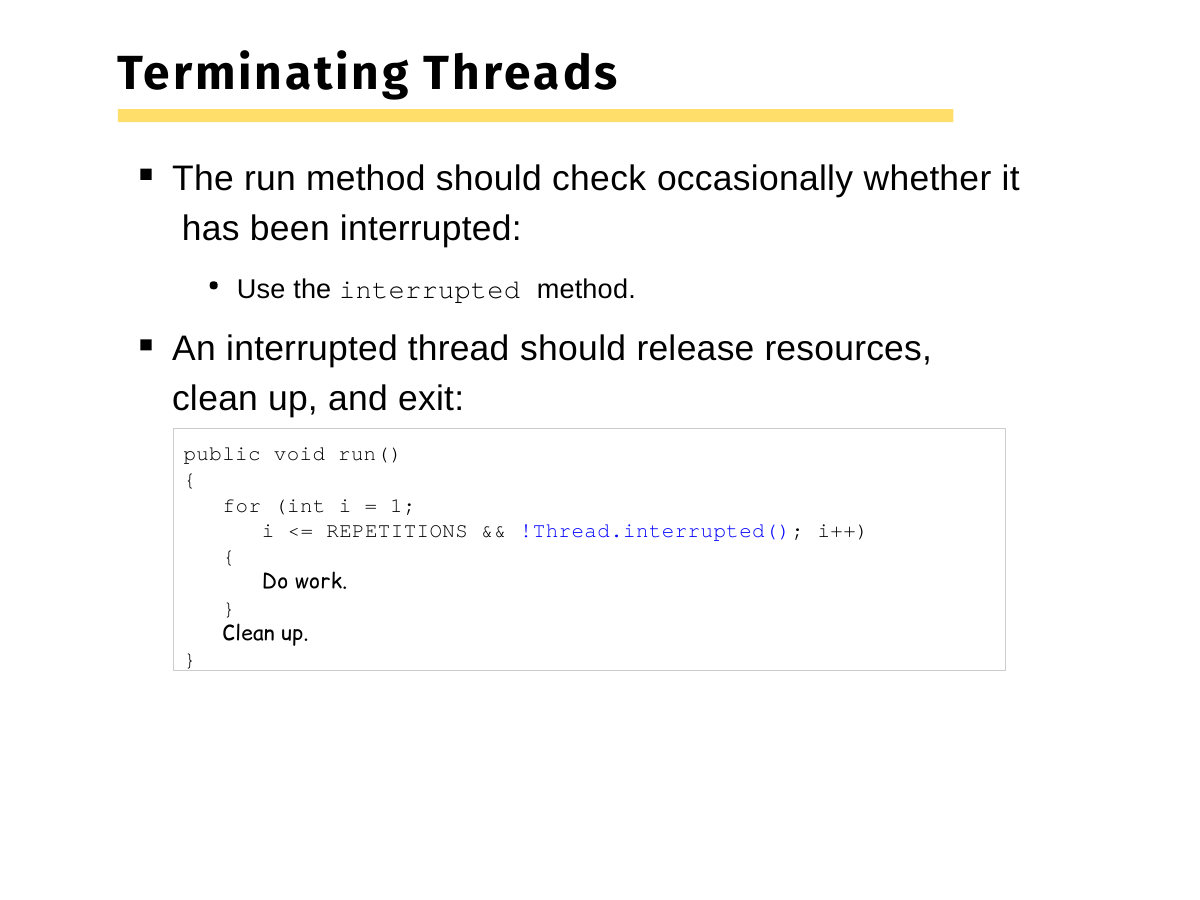

# Terminating Threads
The run method should check occasionally whether it  has been interrupted:
Use the interrupted method.
An interrupted thread should release resources,  clean up, and exit:

public void run()
{
for (int i = 1;
i <= REPETITIONS && !Thread.interrupted(); i++)
{
Do work.
}
Clean up.
}